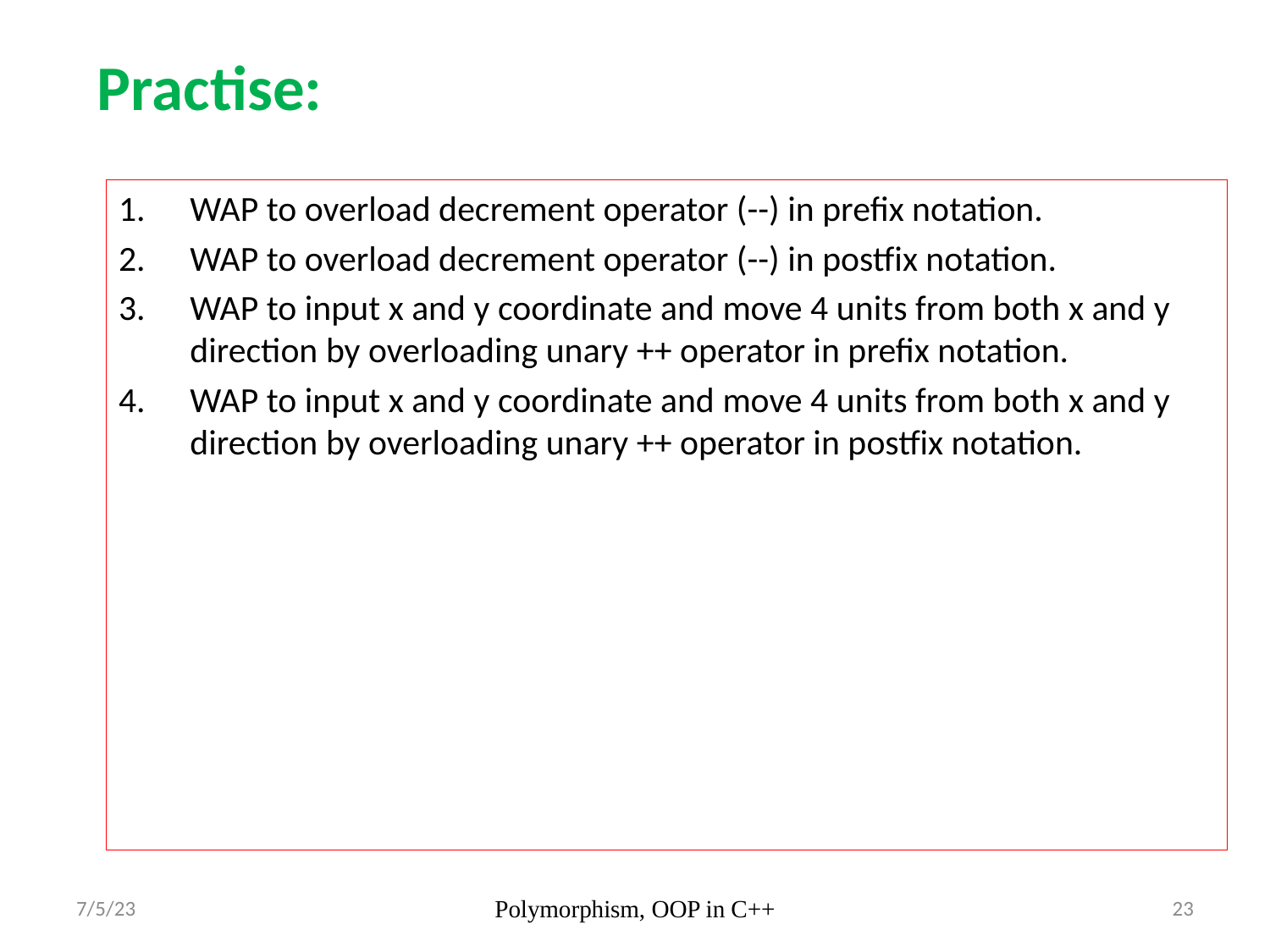

Practise:
WAP to overload decrement operator (--) in prefix notation.
WAP to overload decrement operator (--) in postfix notation.
WAP to input x and y coordinate and move 4 units from both x and y direction by overloading unary ++ operator in prefix notation.
WAP to input x and y coordinate and move 4 units from both x and y direction by overloading unary ++ operator in postfix notation.
7/5/23
Polymorphism, OOP in C++
23